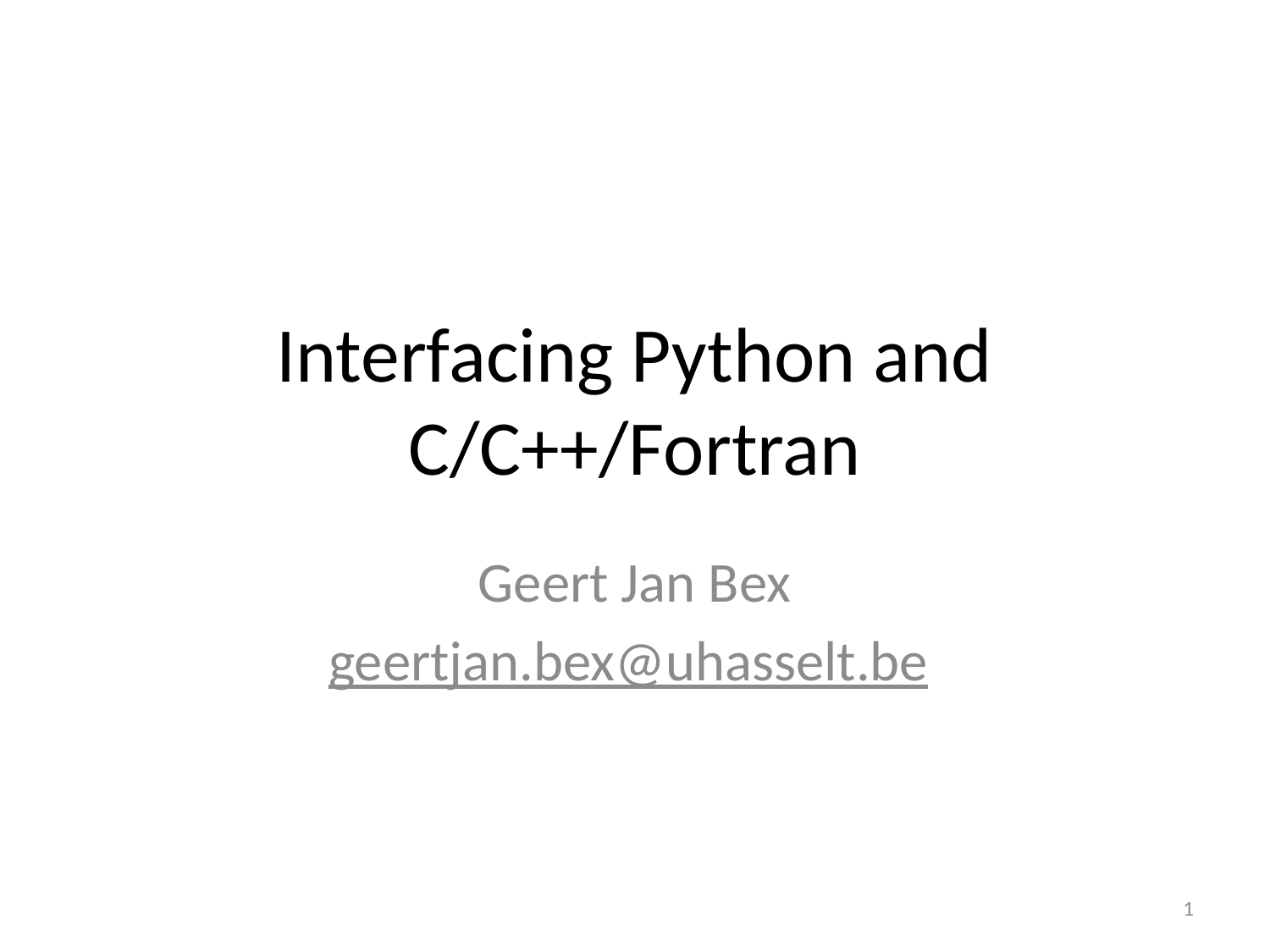

# Interfacing Python and C/C++/Fortran
Geert Jan Bex
geertjan.bex@uhasselt.be
1